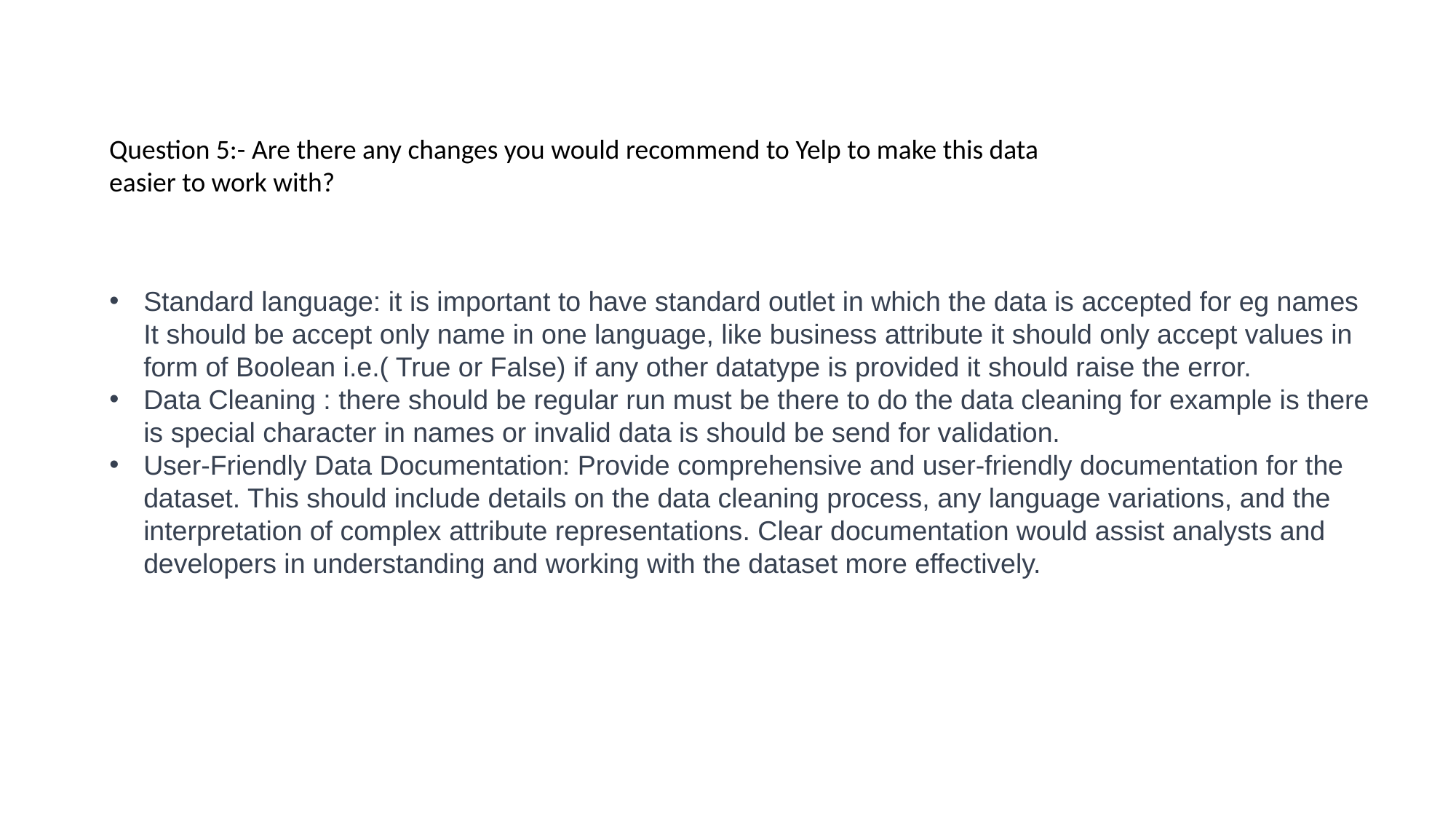

Question 5:- Are there any changes you would recommend to Yelp to make this data easier to work with?
Standard language: it is important to have standard outlet in which the data is accepted for eg names It should be accept only name in one language, like business attribute it should only accept values in form of Boolean i.e.( True or False) if any other datatype is provided it should raise the error.
Data Cleaning : there should be regular run must be there to do the data cleaning for example is there is special character in names or invalid data is should be send for validation.
User-Friendly Data Documentation: Provide comprehensive and user-friendly documentation for the dataset. This should include details on the data cleaning process, any language variations, and the interpretation of complex attribute representations. Clear documentation would assist analysts and developers in understanding and working with the dataset more effectively.